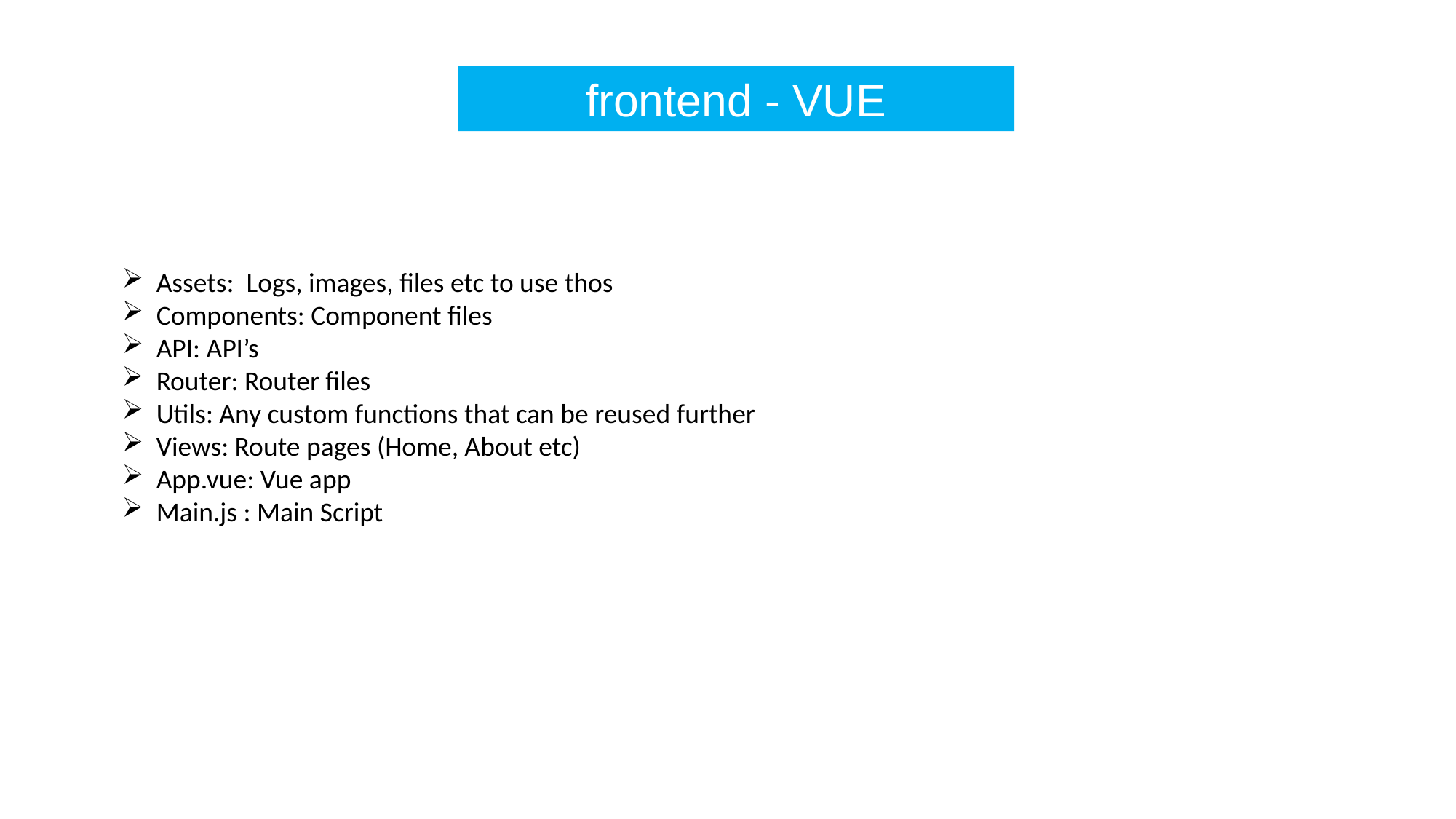

frontend - VUE
Assets:  Logs, images, files etc to use thos
Components: Component files
API: API’s
Router: Router files
Utils: Any custom functions that can be reused further
Views: Route pages (Home, About etc)
App.vue: Vue app
Main.js : Main Script